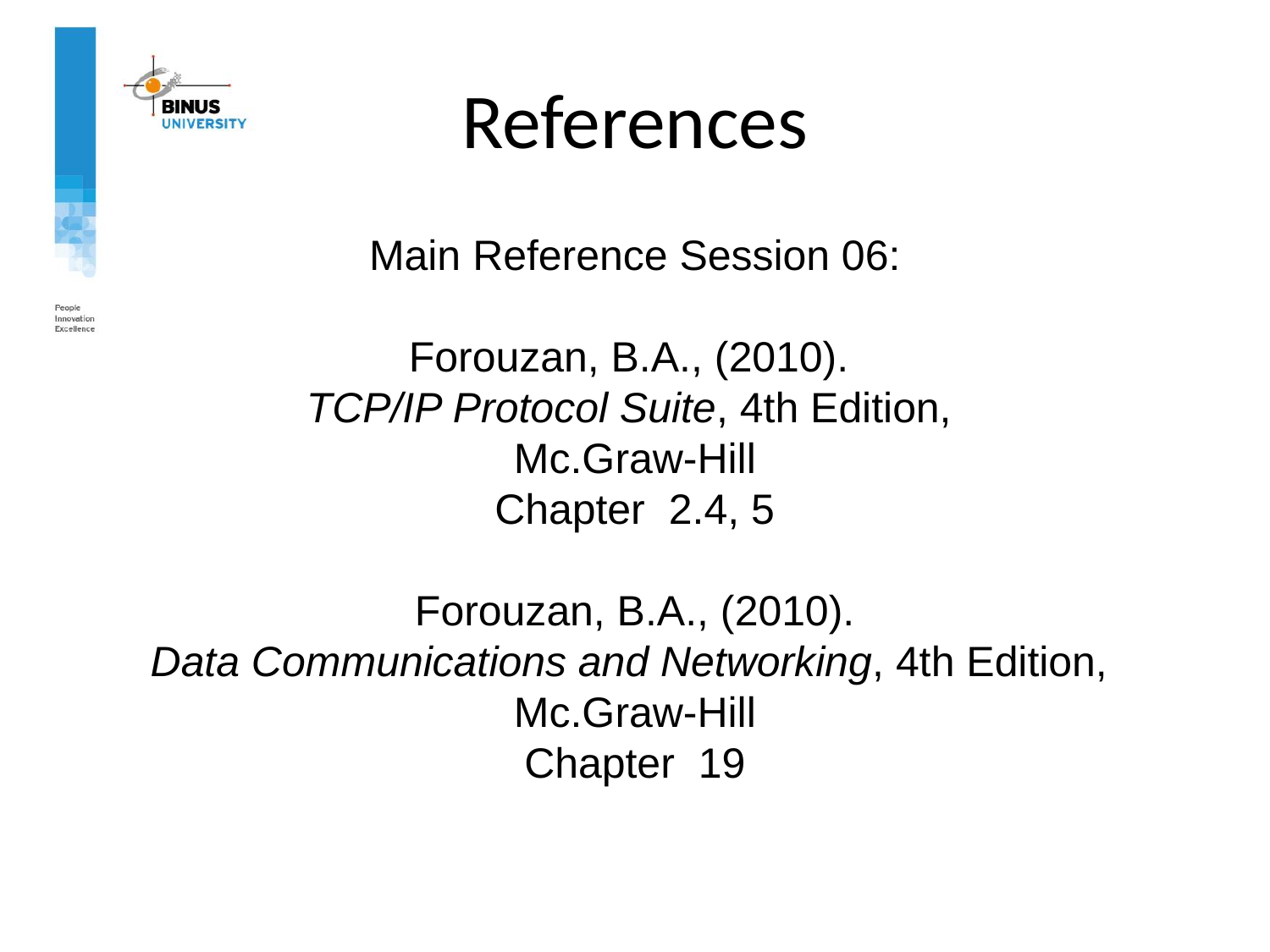

# References
Main Reference Session 06:
Forouzan, B.A., (2010).
TCP/IP Protocol Suite, 4th Edition,
Mc.Graw-Hill
Chapter  2.4, 5
 Forouzan, B.A., (2010).
Data Communications and Networking, 4th Edition,
Mc.Graw-Hill
Chapter  19